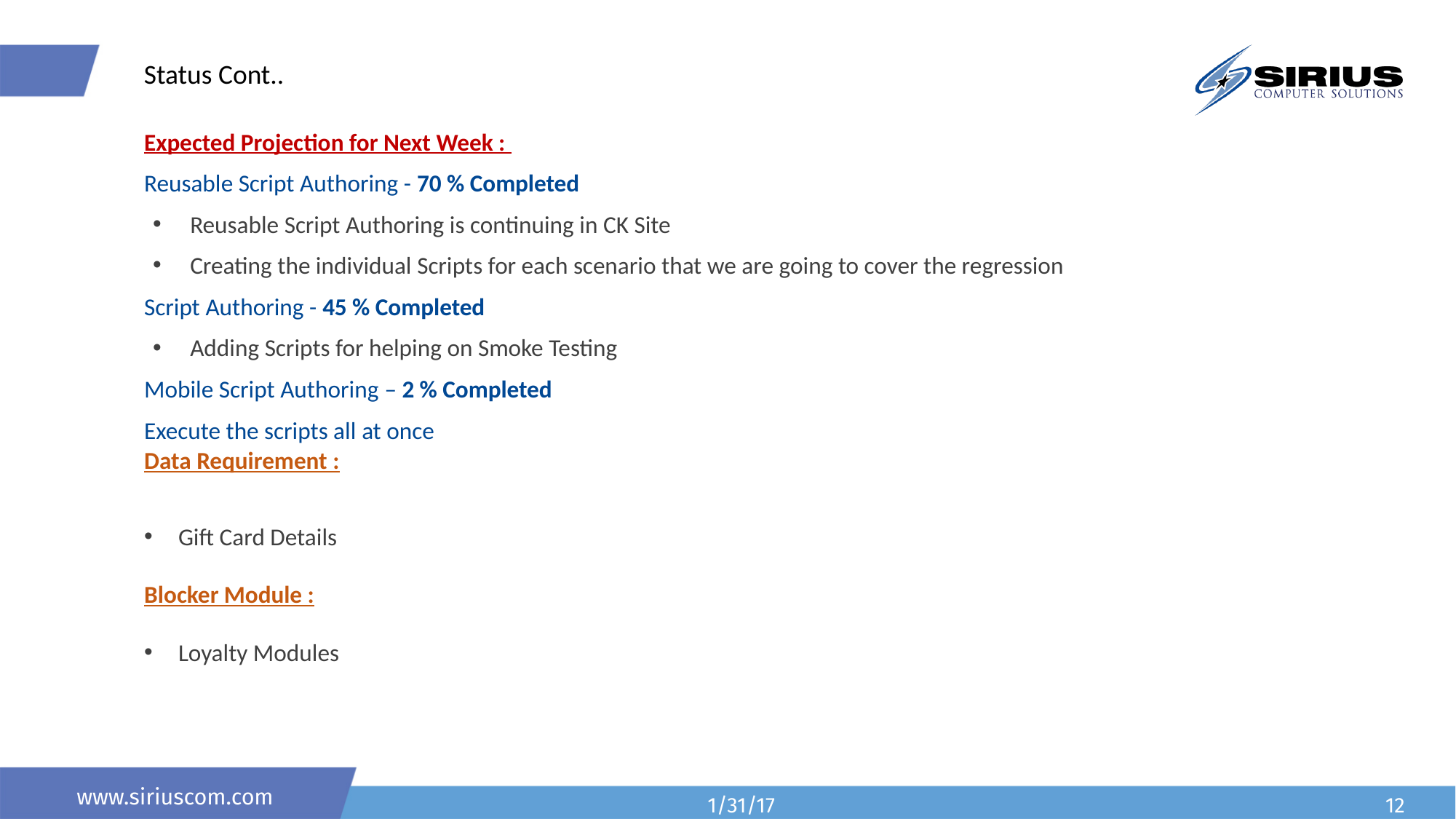

Status Cont..
Expected Projection for Next Week :
Reusable Script Authoring - 70 % Completed
Reusable Script Authoring is continuing in CK Site
Creating the individual Scripts for each scenario that we are going to cover the regression
Script Authoring - 45 % Completed
Adding Scripts for helping on Smoke Testing
Mobile Script Authoring – 2 % Completed
Execute the scripts all at once

Data Requirement :

Gift Card Details
Blocker Module :

Loyalty Modules